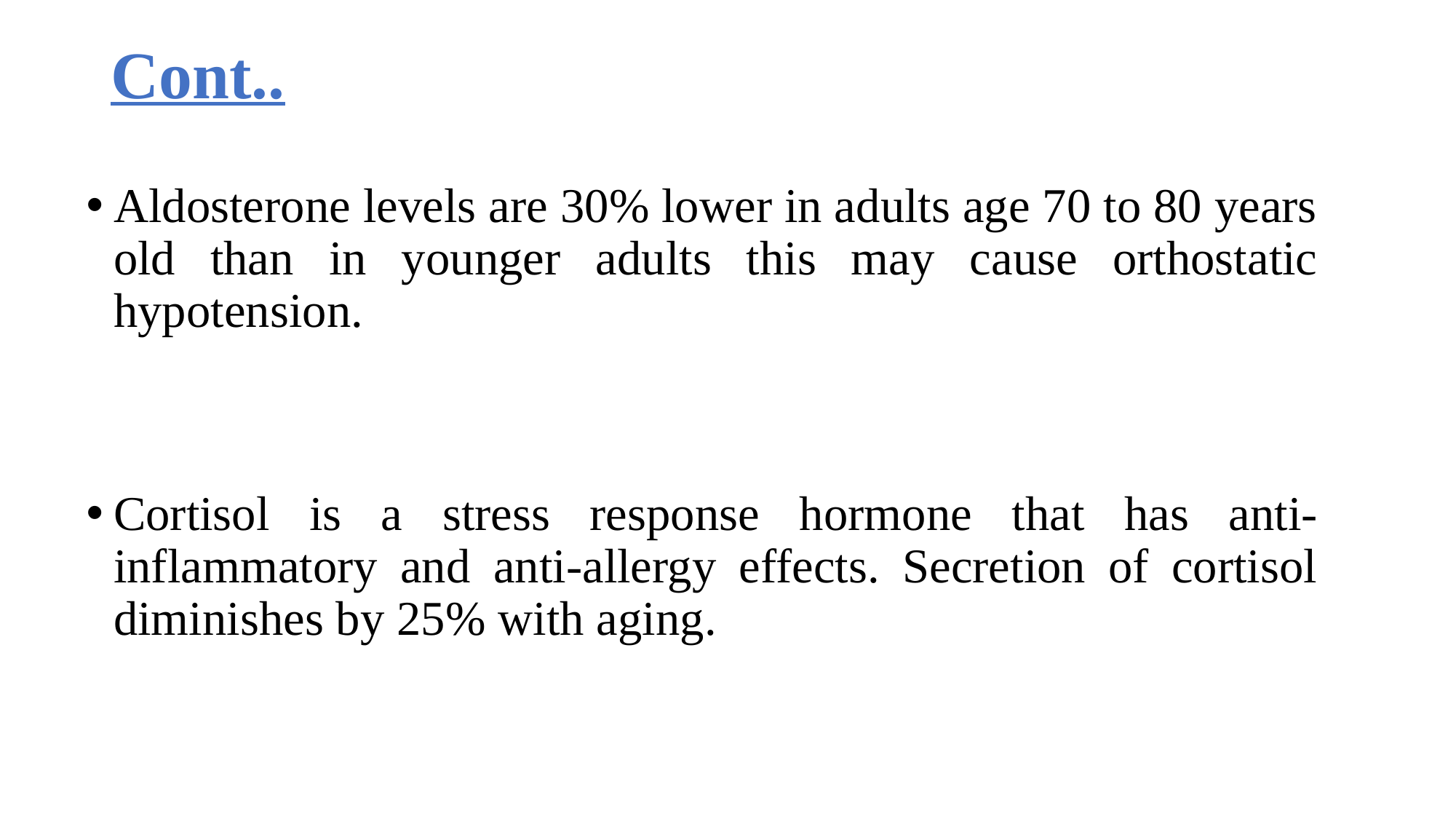

# Cont..
Aldosterone levels are 30% lower in adults age 70 to 80 years old than in younger adults this may cause orthostatic hypotension.

Cortisol is a stress response hormone that has anti-inflammatory and anti-allergy effects. Secretion of cortisol diminishes by 25% with aging.